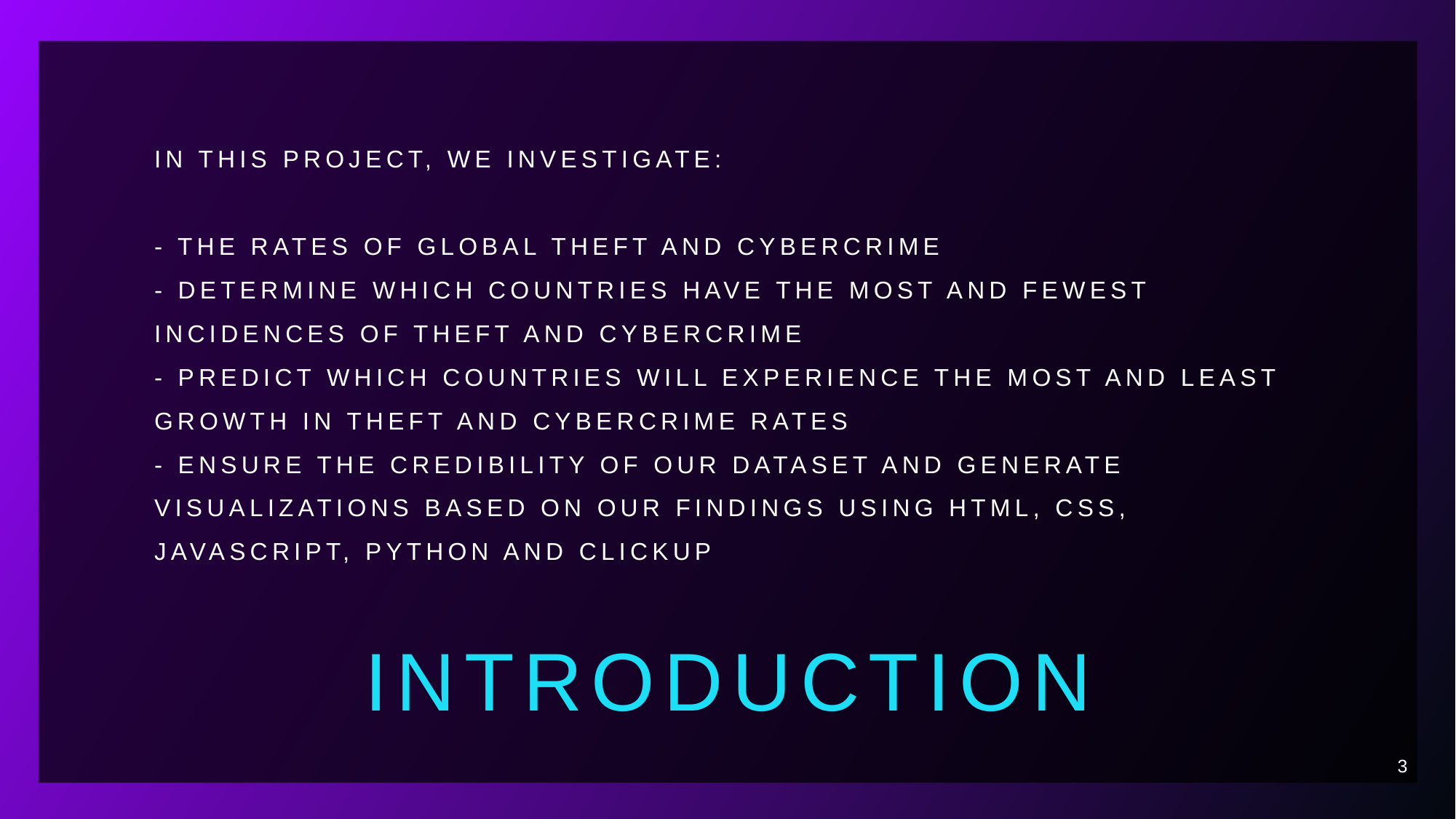

# In this project, we investigate: - the rates of global theft and cybercrime - determine which countries have the most and fewest incidences of theft and cybercrime - predict which countries will experience the most and least growth in theft and cybercrime rates - ensure the credibility of our dataset and generate visualizations based on our findings using HTML, CSS, JavaScript, Python and ClickUp

introduction
3